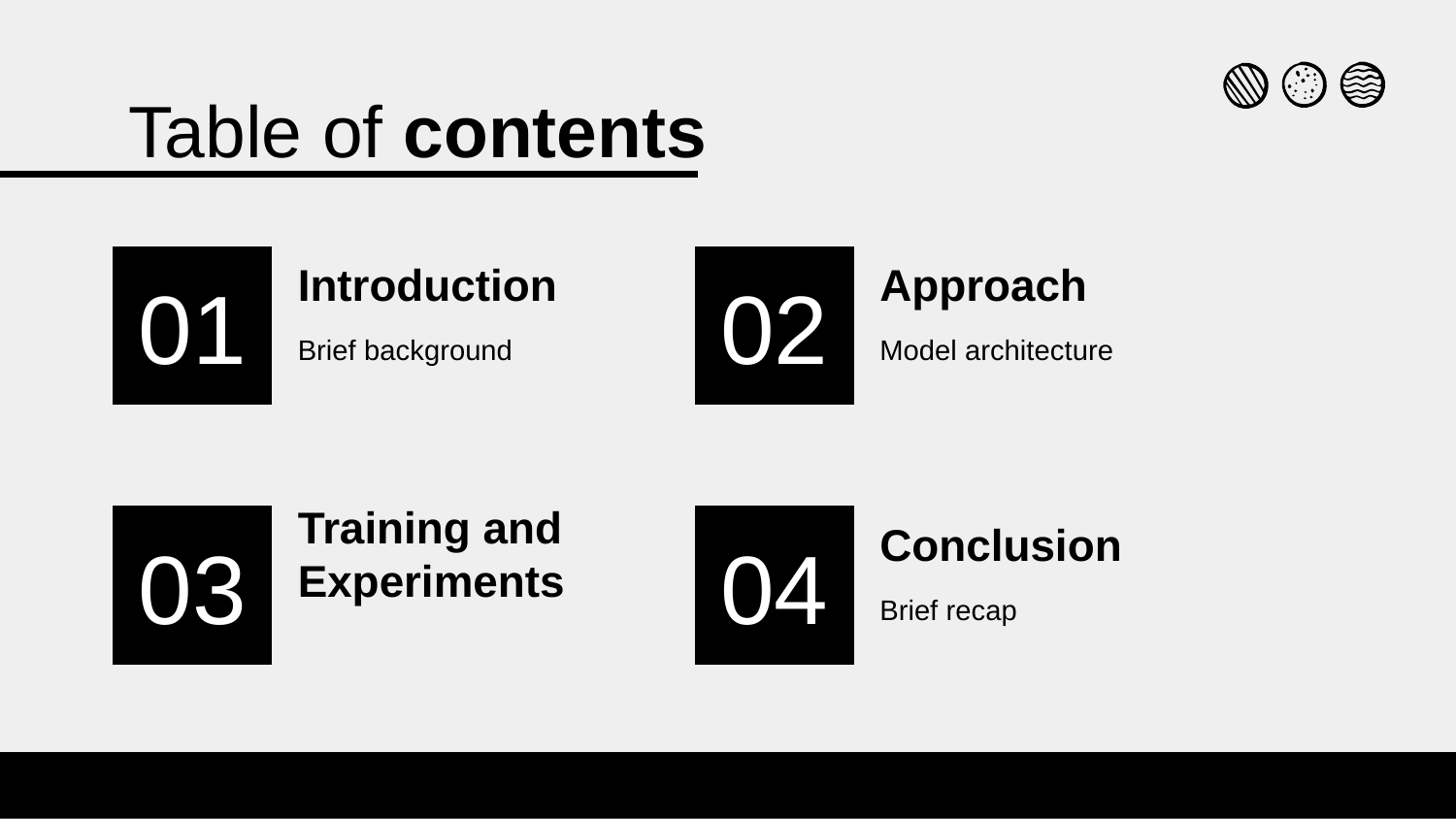

# Table of contents
02
Approach
01
Introduction
Model architecture
Brief background
04
Conclusion
03
Training and Experiments
Brief recap